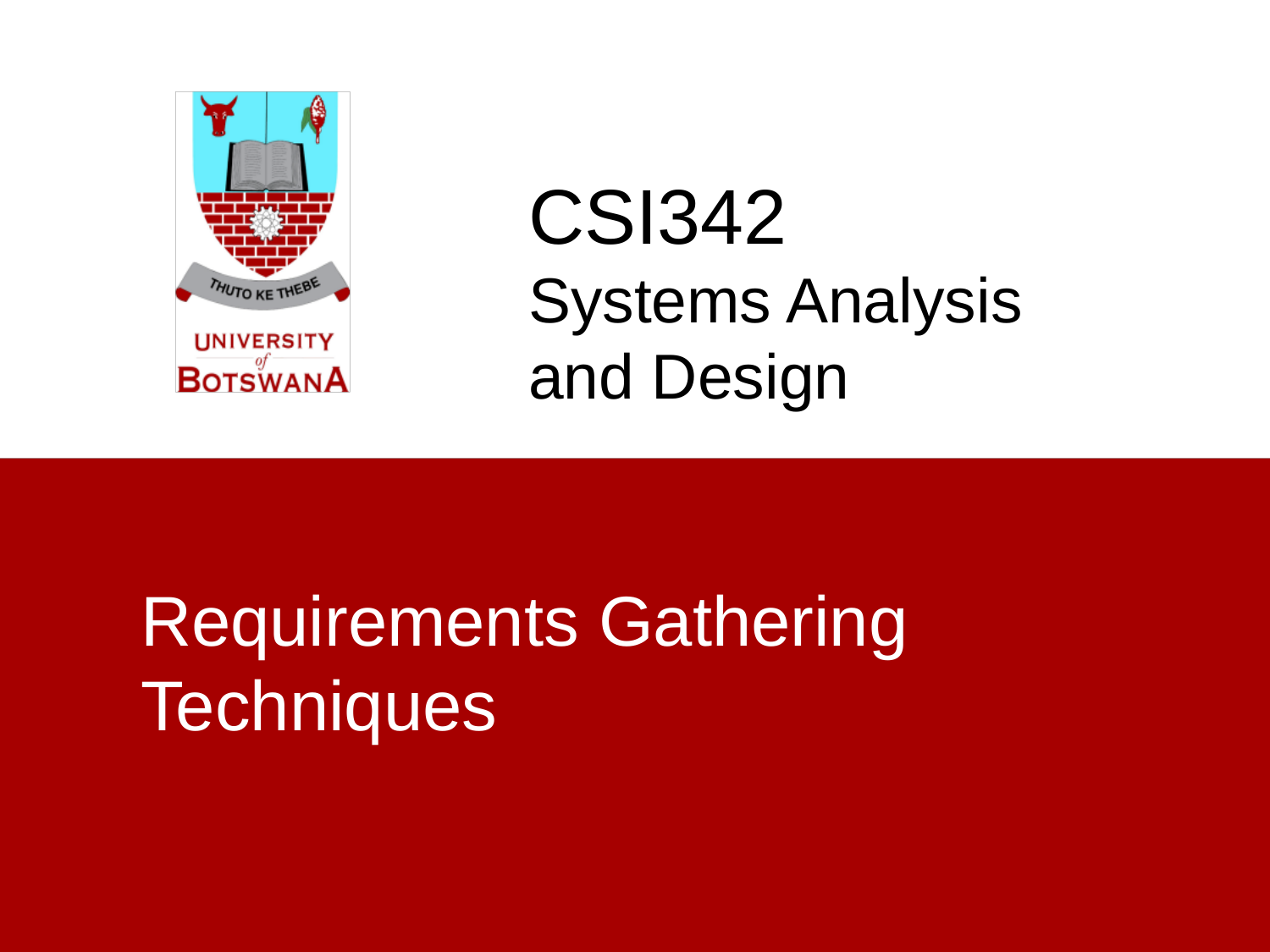

CSI342
Systems Analysis and Design
Requirements Gathering Techniques